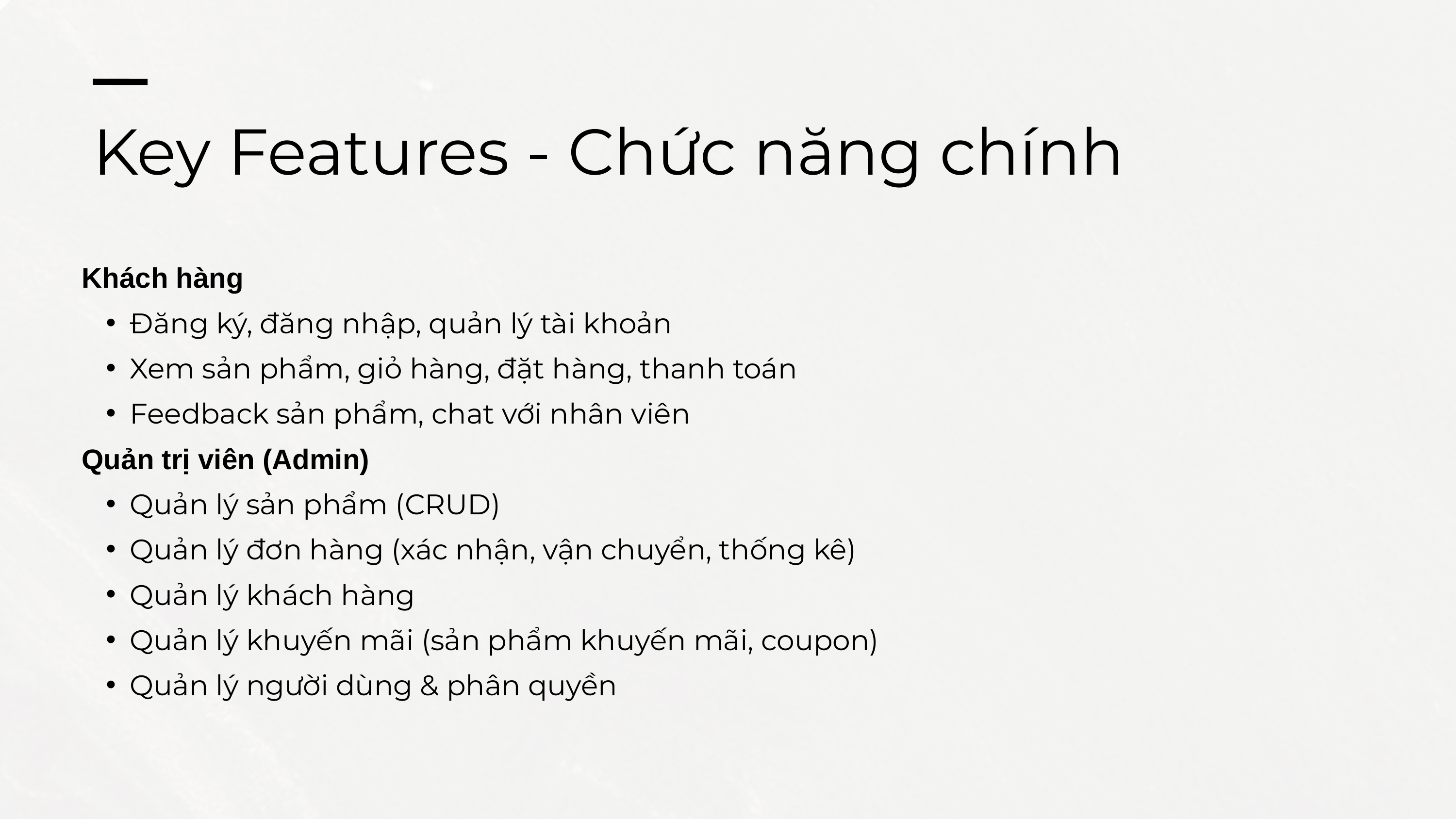

Key Features - Chức năng chính
Khách hàng
Đăng ký, đăng nhập, quản lý tài khoản
Xem sản phẩm, giỏ hàng, đặt hàng, thanh toán
Feedback sản phẩm, chat với nhân viên
Quản trị viên (Admin)
Quản lý sản phẩm (CRUD)
Quản lý đơn hàng (xác nhận, vận chuyển, thống kê)
Quản lý khách hàng
Quản lý khuyến mãi (sản phẩm khuyến mãi, coupon)
Quản lý người dùng & phân quyền